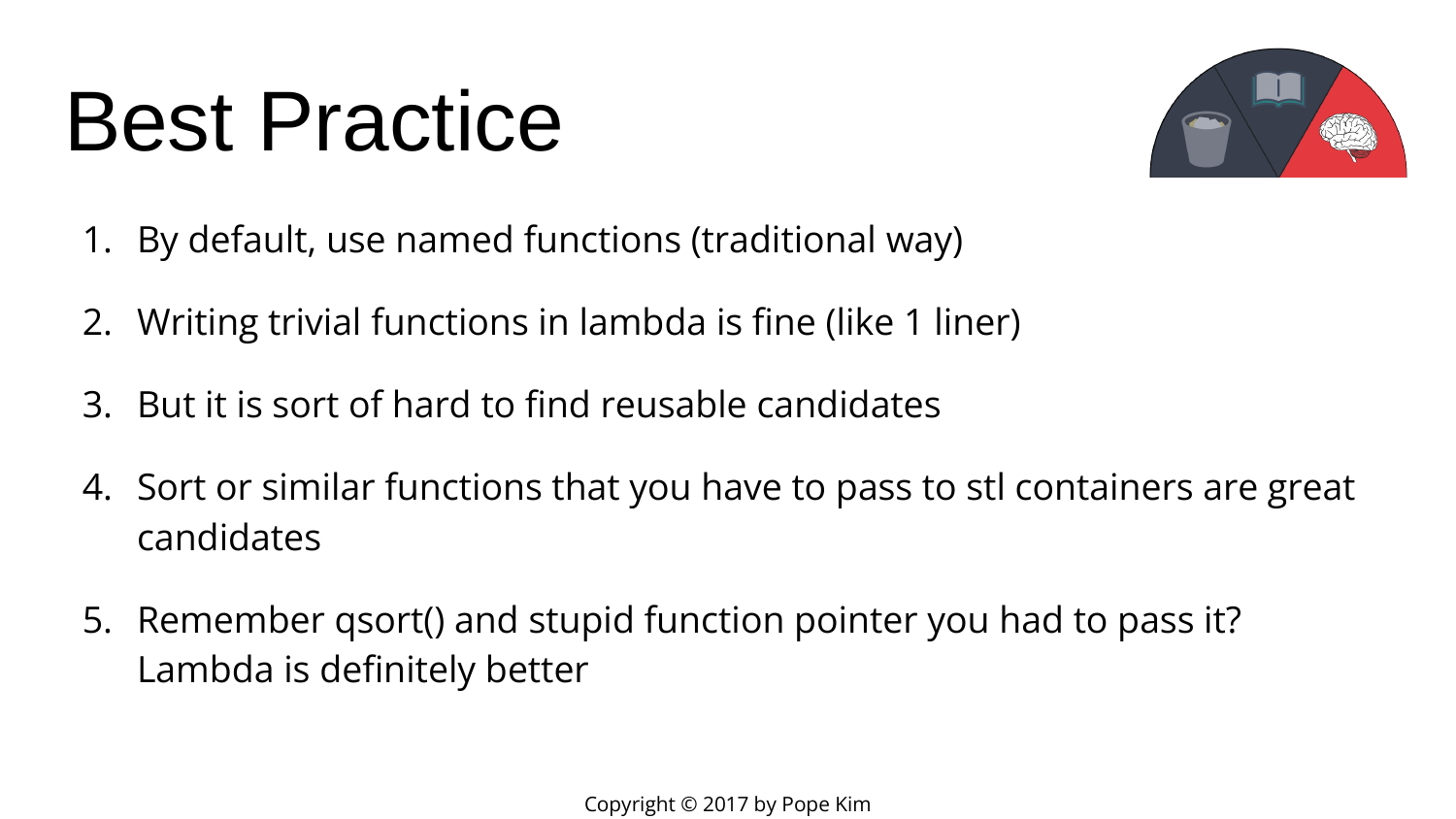

# Best Practice
By default, use named functions (traditional way)
Writing trivial functions in lambda is fine (like 1 liner)
But it is sort of hard to find reusable candidates
Sort or similar functions that you have to pass to stl containers are great candidates
Remember qsort() and stupid function pointer you had to pass it?
Lambda is definitely better